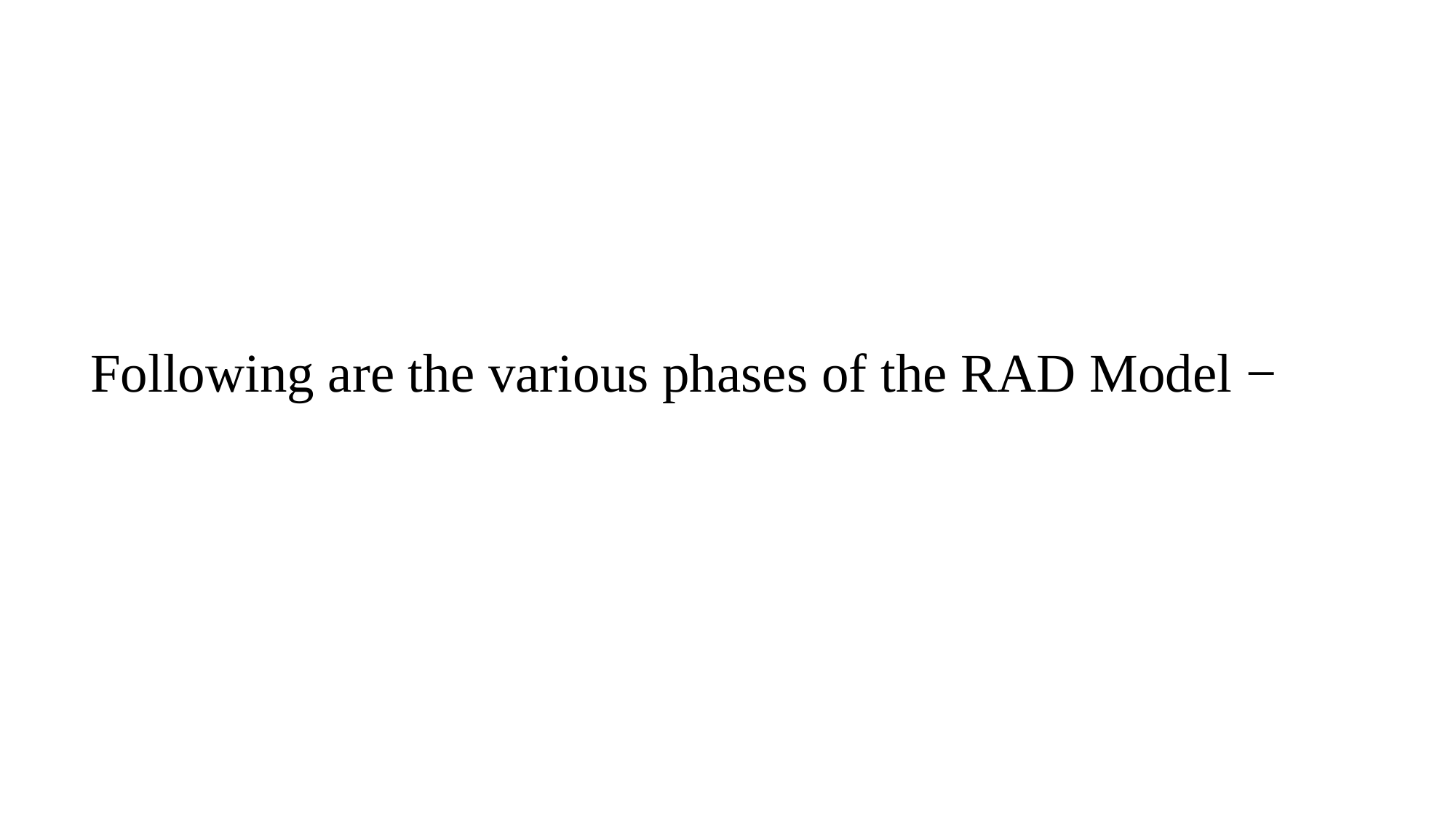

# Following are the various phases of the RAD Model −